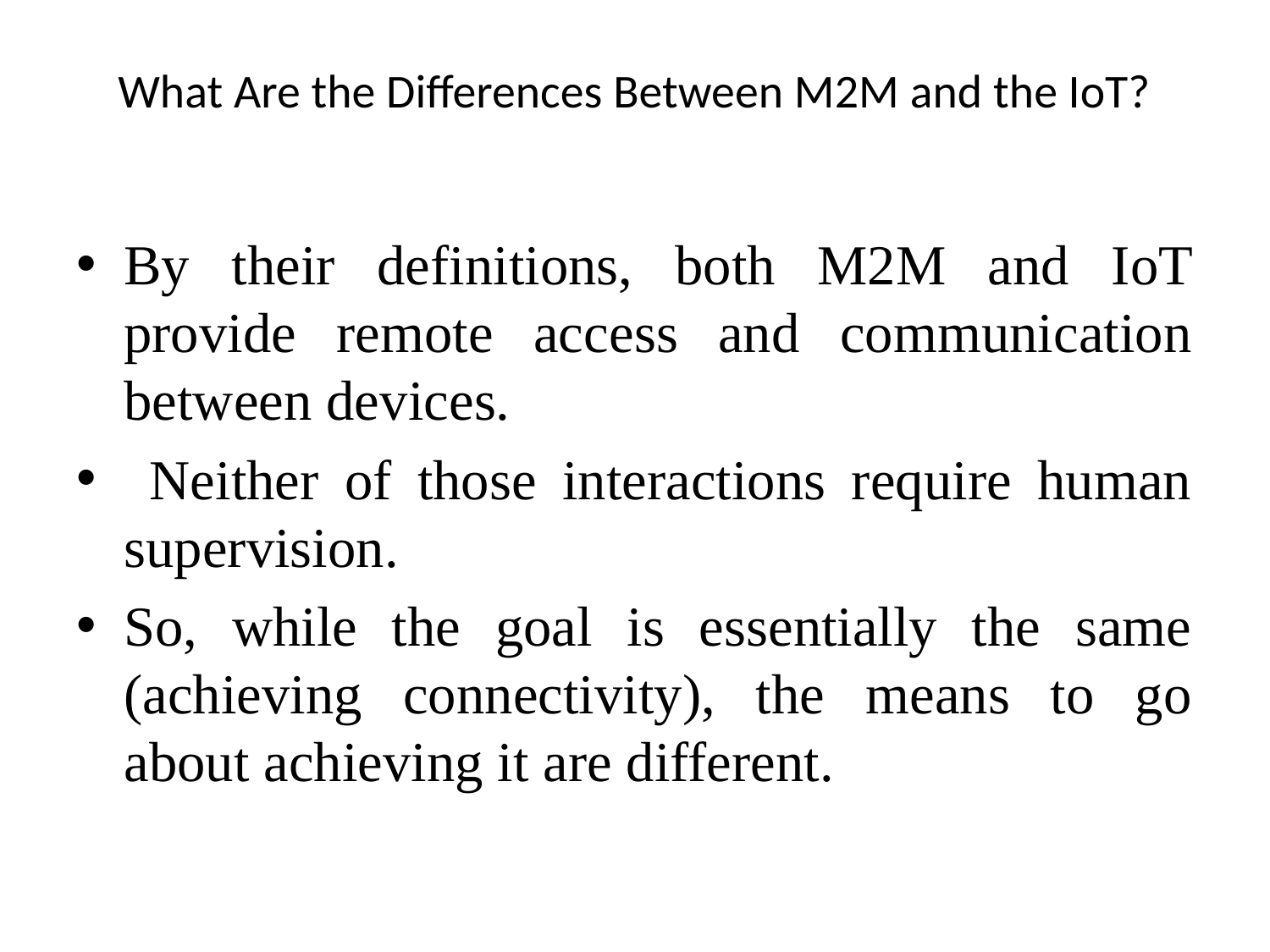

# What Are the Differences Between M2M and the IoT?
By their definitions, both M2M and IoT provide remote access and communication between devices.
 Neither of those interactions require human supervision.
So, while the goal is essentially the same (achieving connectivity), the means to go about achieving it are different.